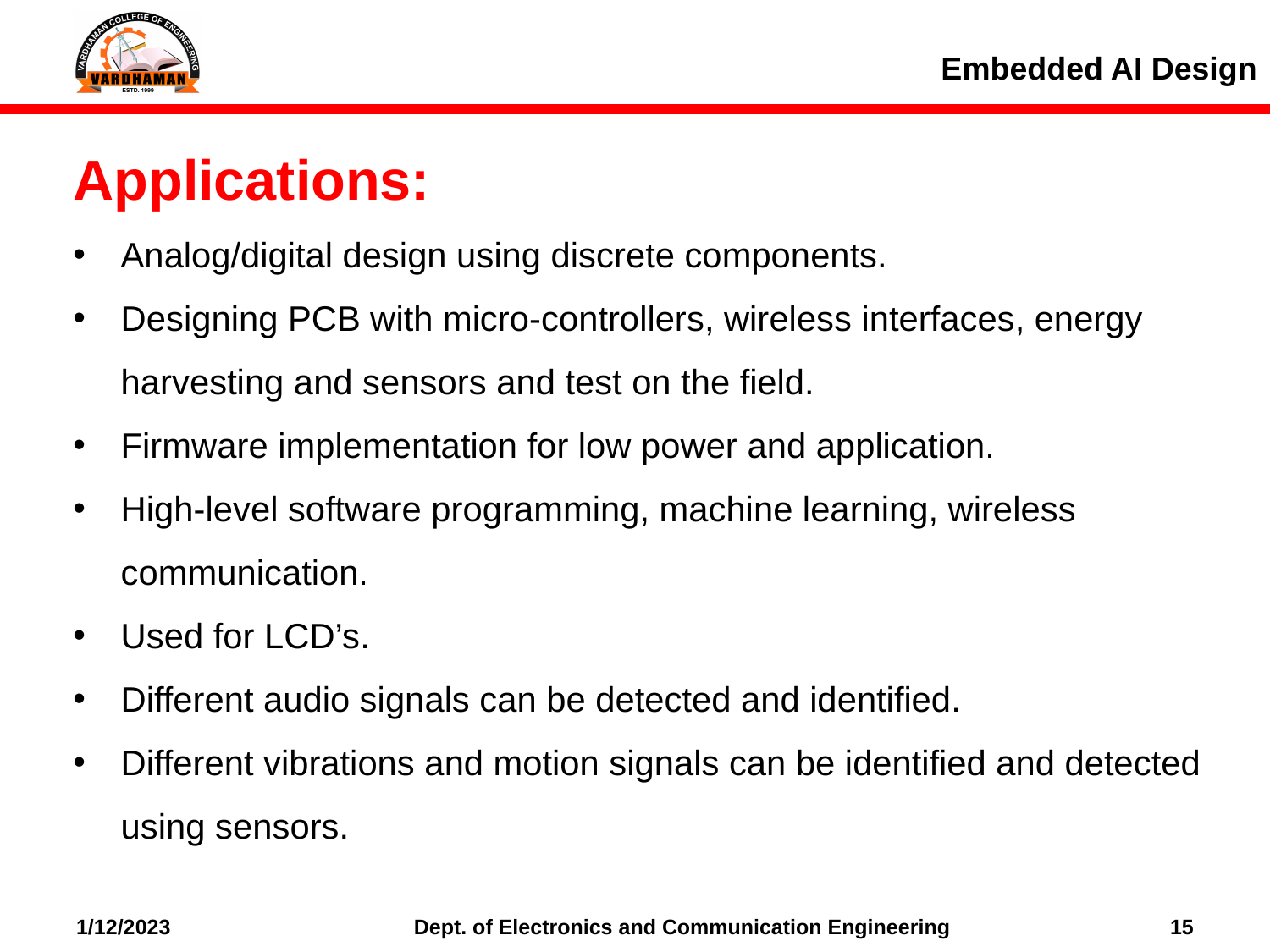

Embedded AI Design
Applications:
Analog/digital design using discrete components.
Designing PCB with micro-controllers, wireless interfaces, energy harvesting and sensors and test on the field.
Firmware implementation for low power and application.
High-level software programming, machine learning, wireless communication.
Used for LCD’s.
Different audio signals can be detected and identified.
Different vibrations and motion signals can be identified and detected using sensors.

Dept. of Electronics and Communication Engineering
1/12/2023
15